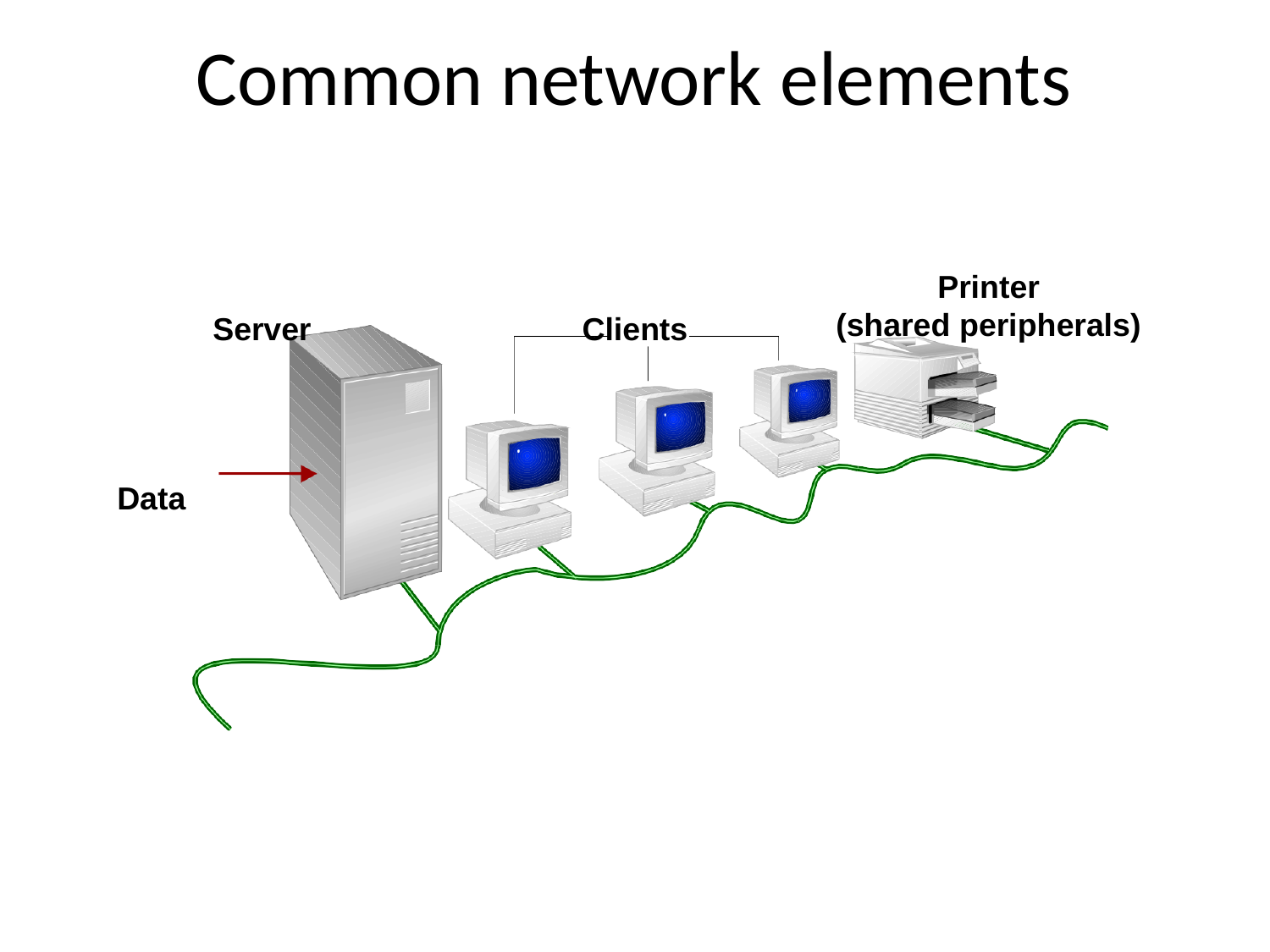

# Common network elements
Printer  (shared peripherals)
Server
Clients

Data